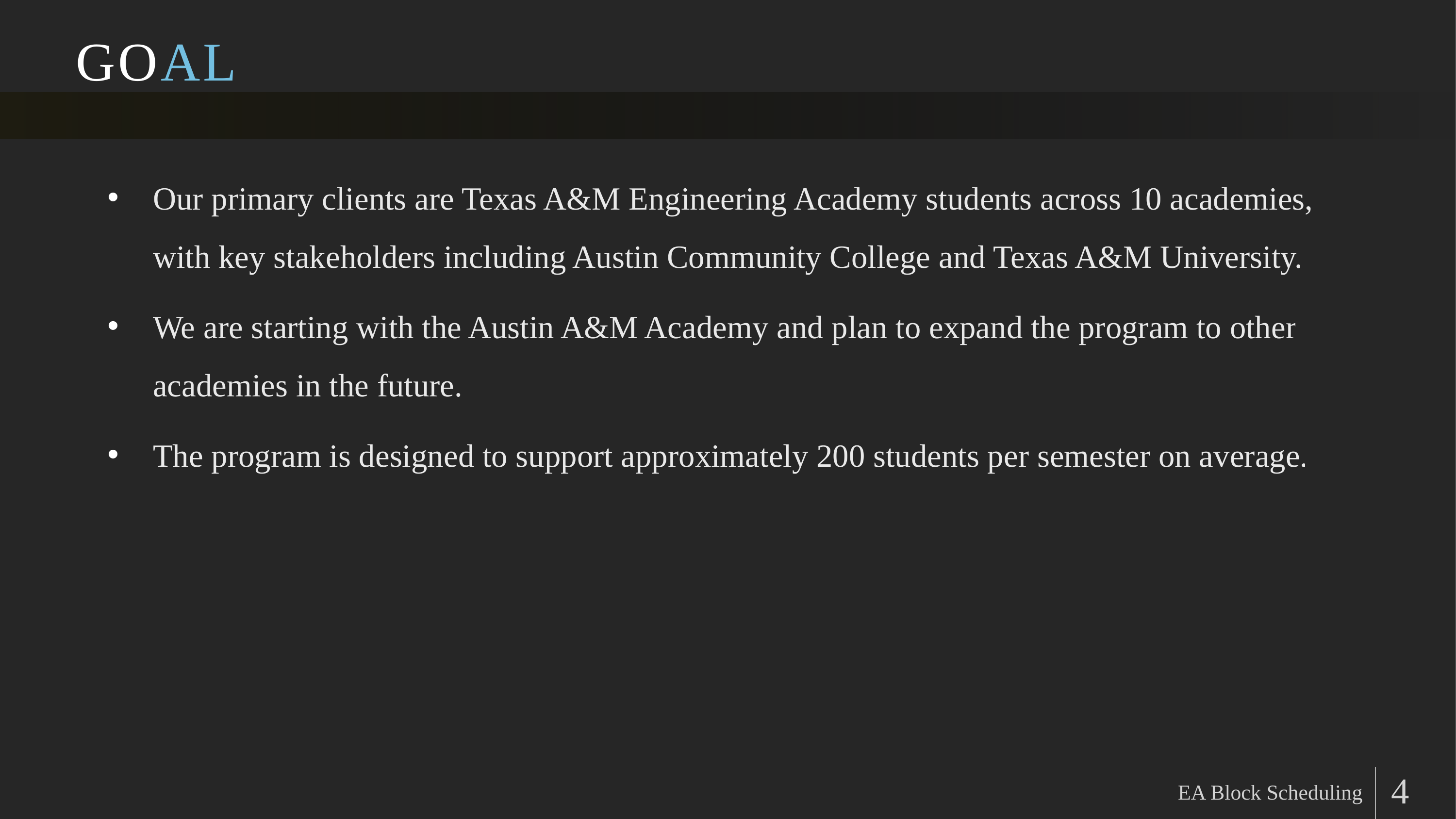

# GOAL
Our primary clients are Texas A&M Engineering Academy students across 10 academies, with key stakeholders including Austin Community College and Texas A&M University.
We are starting with the Austin A&M Academy and plan to expand the program to other academies in the future.
The program is designed to support approximately 200 students per semester on average.
EA Block Scheduling
4